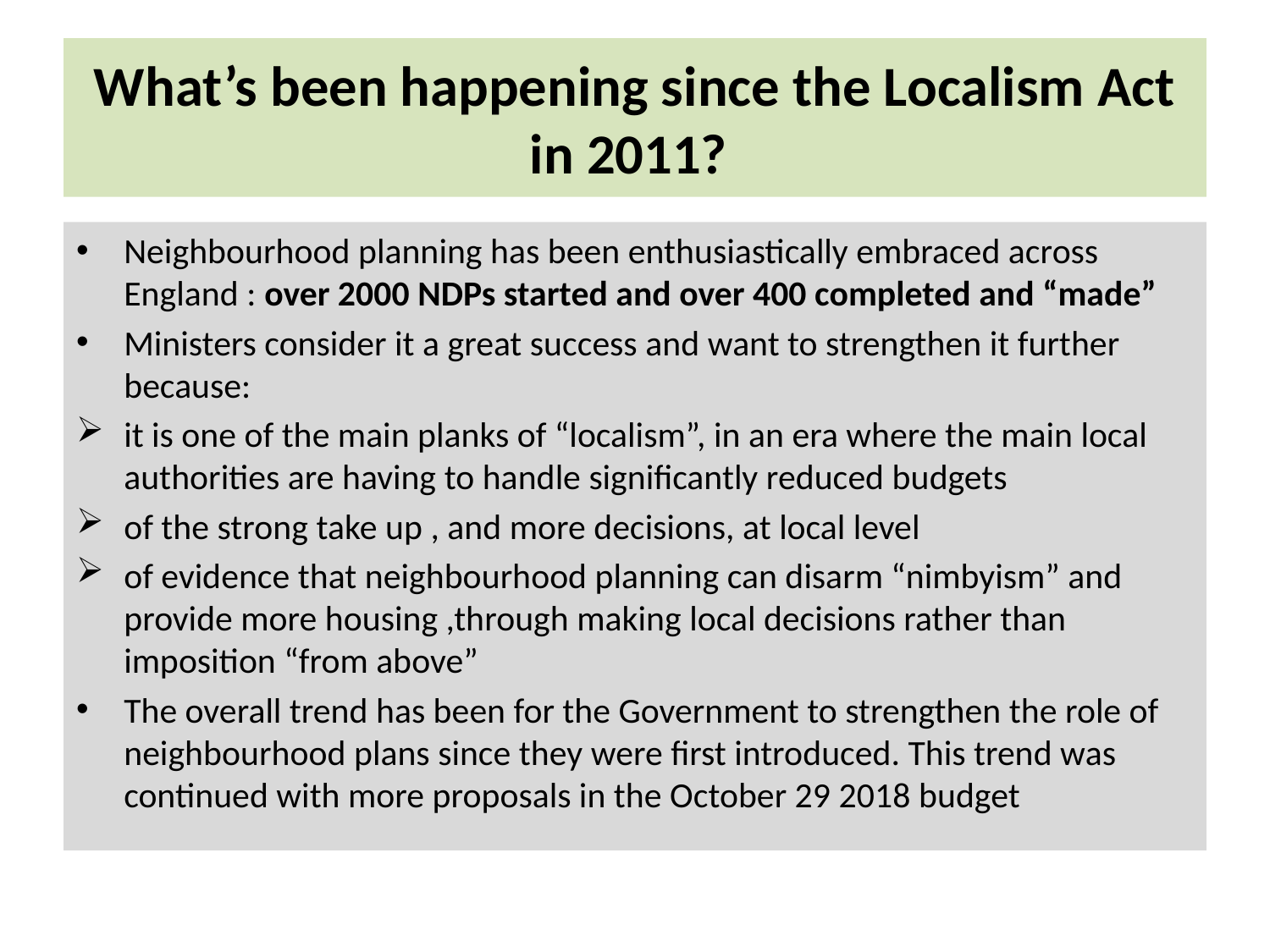

# What’s been happening since the Localism Act in 2011?
Neighbourhood planning has been enthusiastically embraced across England : over 2000 NDPs started and over 400 completed and “made”
Ministers consider it a great success and want to strengthen it further because:
it is one of the main planks of “localism”, in an era where the main local authorities are having to handle significantly reduced budgets
of the strong take up , and more decisions, at local level
of evidence that neighbourhood planning can disarm “nimbyism” and provide more housing ,through making local decisions rather than imposition “from above”
The overall trend has been for the Government to strengthen the role of neighbourhood plans since they were first introduced. This trend was continued with more proposals in the October 29 2018 budget